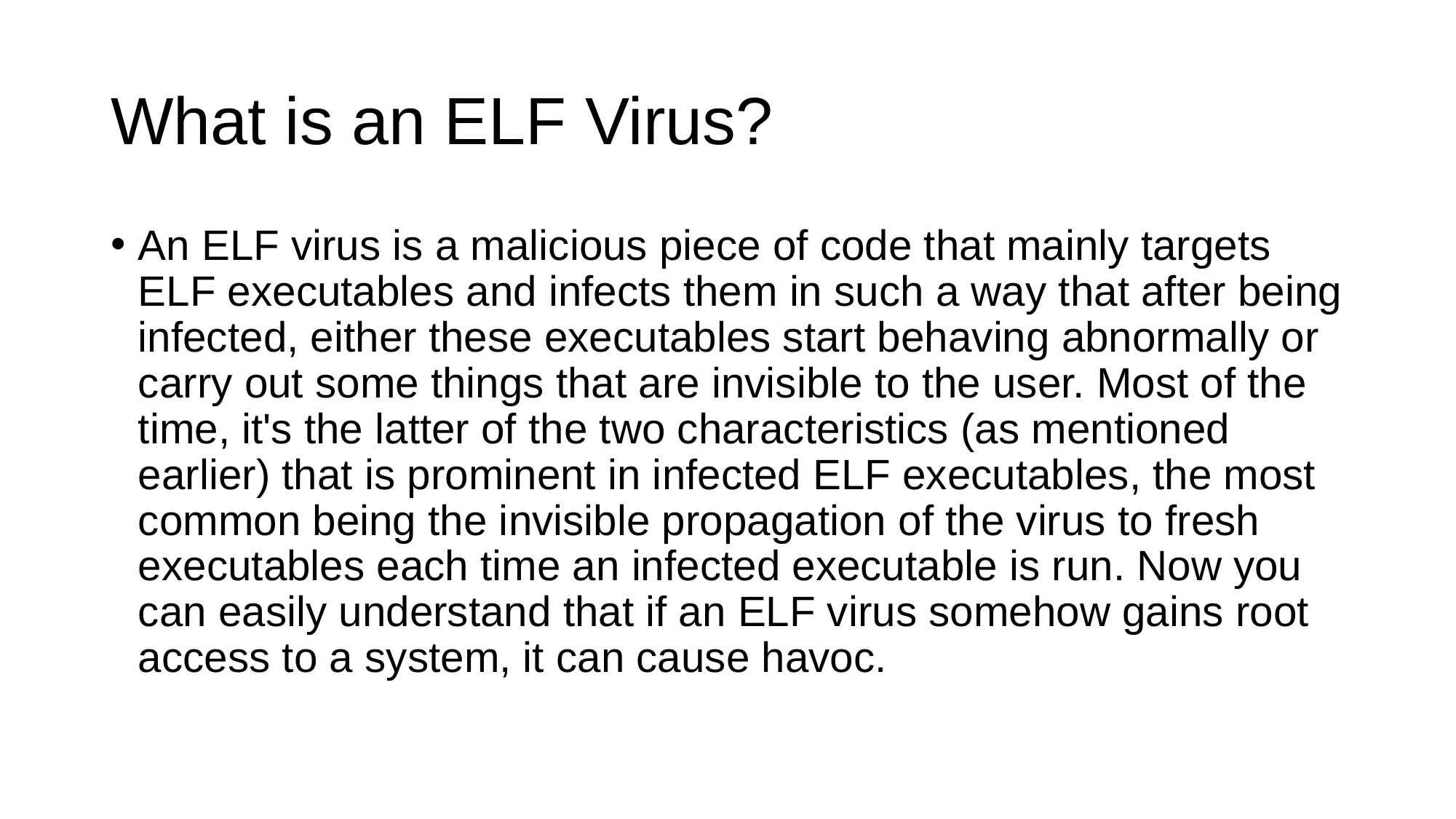

# What is an ELF Virus?
An ELF virus is a malicious piece of code that mainly targets ELF executables and infects them in such a way that after being infected, either these executables start behaving abnormally or carry out some things that are invisible to the user. Most of the time, it's the latter of the two characteristics (as mentioned earlier) that is prominent in infected ELF executables, the most common being the invisible propagation of the virus to fresh executables each time an infected executable is run. Now you can easily understand that if an ELF virus somehow gains root access to a system, it can cause havoc.